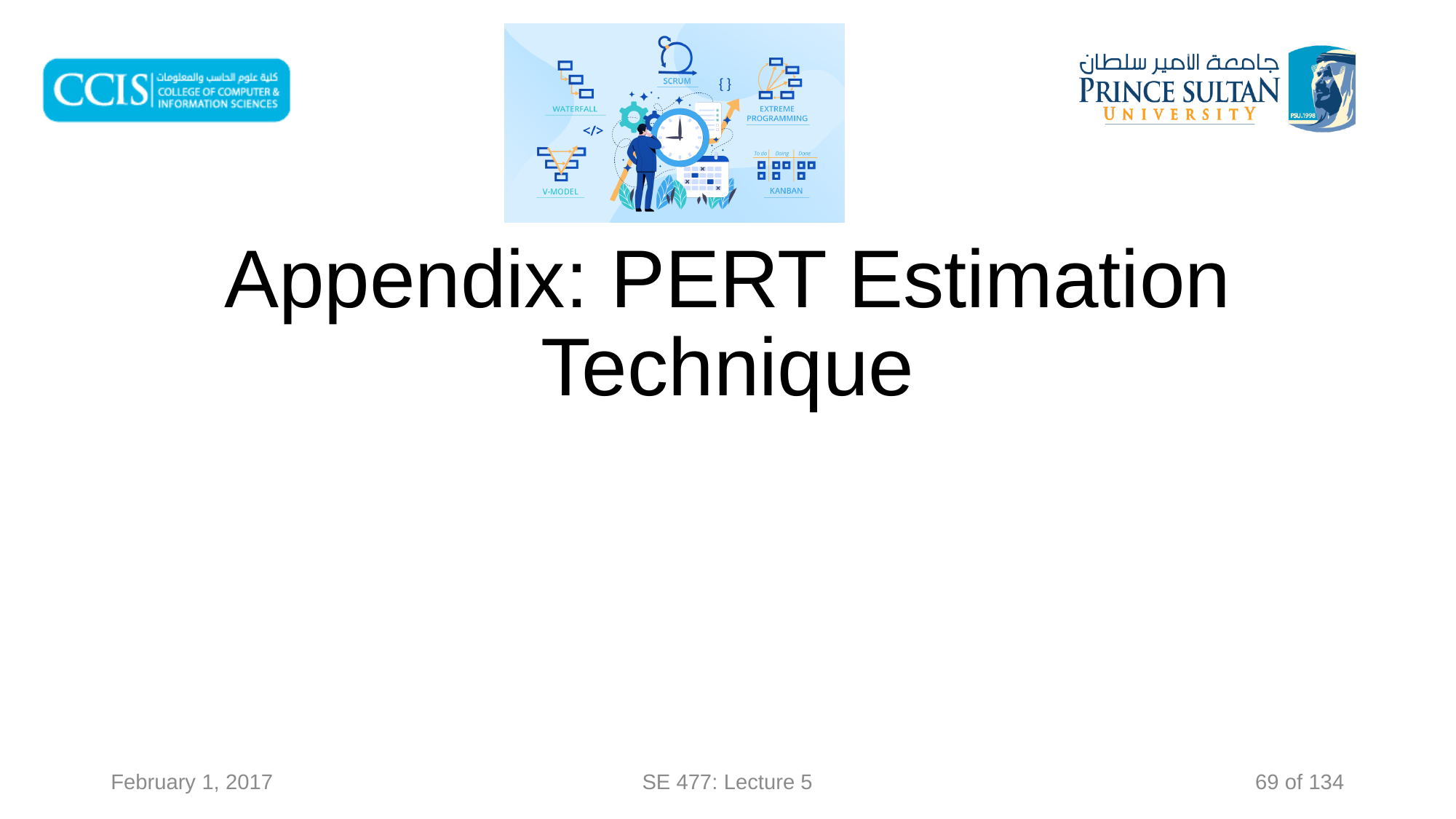

# Appendix: PERT Estimation Technique

February 1, 2017
SE 477: Lecture 5
69 of 134